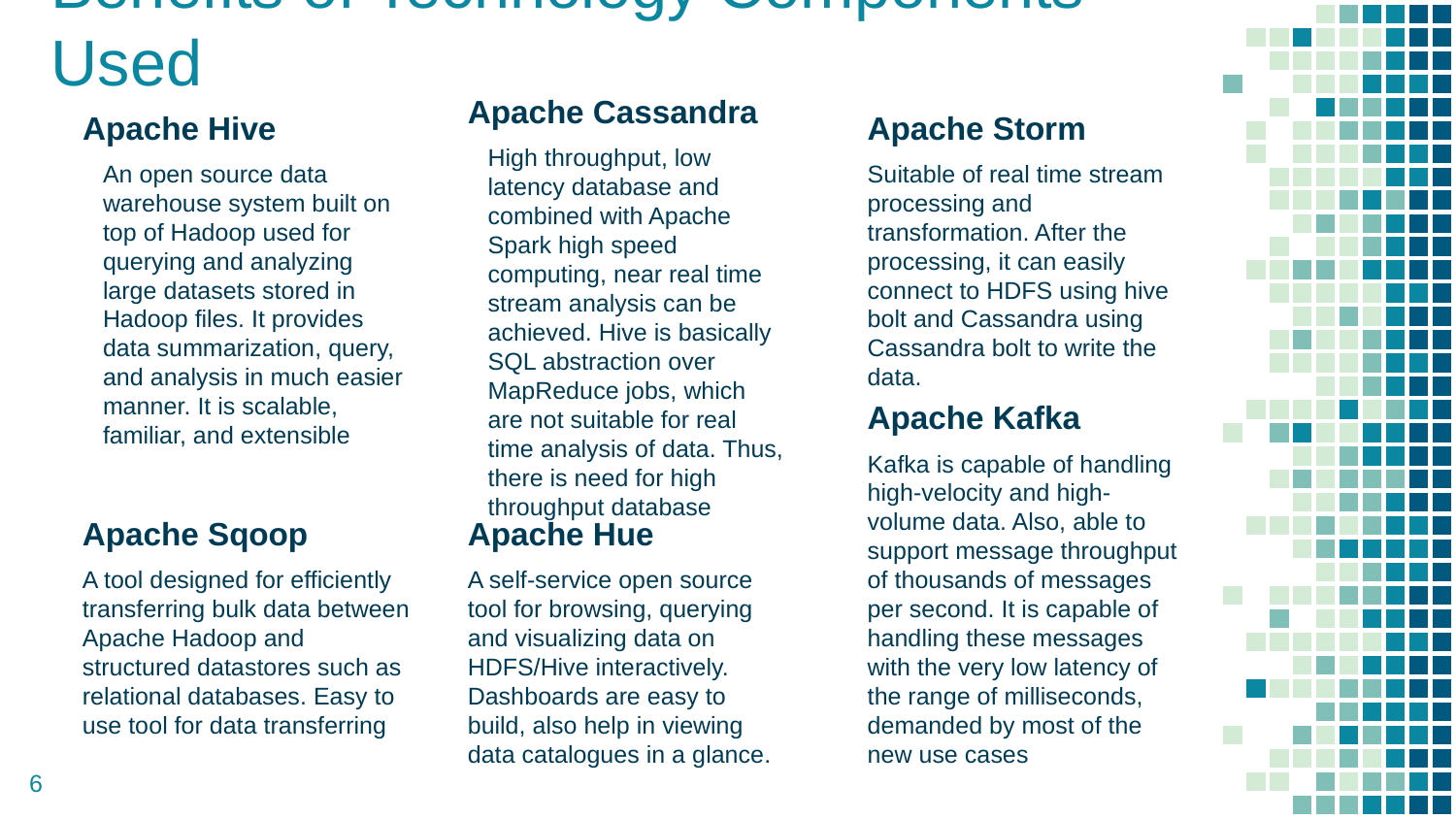

# Benefits of Technology Components Used
Apache Cassandra
High throughput, low latency database and combined with Apache Spark high speed computing, near real time stream analysis can be achieved. Hive is basically SQL abstraction over MapReduce jobs, which are not suitable for real time analysis of data. Thus, there is need for high throughput database
Apache Hive
An open source data warehouse system built on top of Hadoop used for querying and analyzing large datasets stored in Hadoop files. It provides data summarization, query, and analysis in much easier manner. It is scalable, familiar, and extensible
Apache Storm
Suitable of real time stream processing and transformation. After the processing, it can easily connect to HDFS using hive bolt and Cassandra using Cassandra bolt to write the data.
Apache Kafka
Kafka is capable of handling high-velocity and high-volume data. Also, able to support message throughput of thousands of messages per second. It is capable of handling these messages with the very low latency of the range of milliseconds, demanded by most of the new use cases

Apache Hue
A self-service open source tool for browsing, querying and visualizing data on HDFS/Hive interactively. Dashboards are easy to build, also help in viewing data catalogues in a glance.
Apache Sqoop
A tool designed for efficiently transferring bulk data between Apache Hadoop and structured datastores such as relational databases. Easy to use tool for data transferring
6